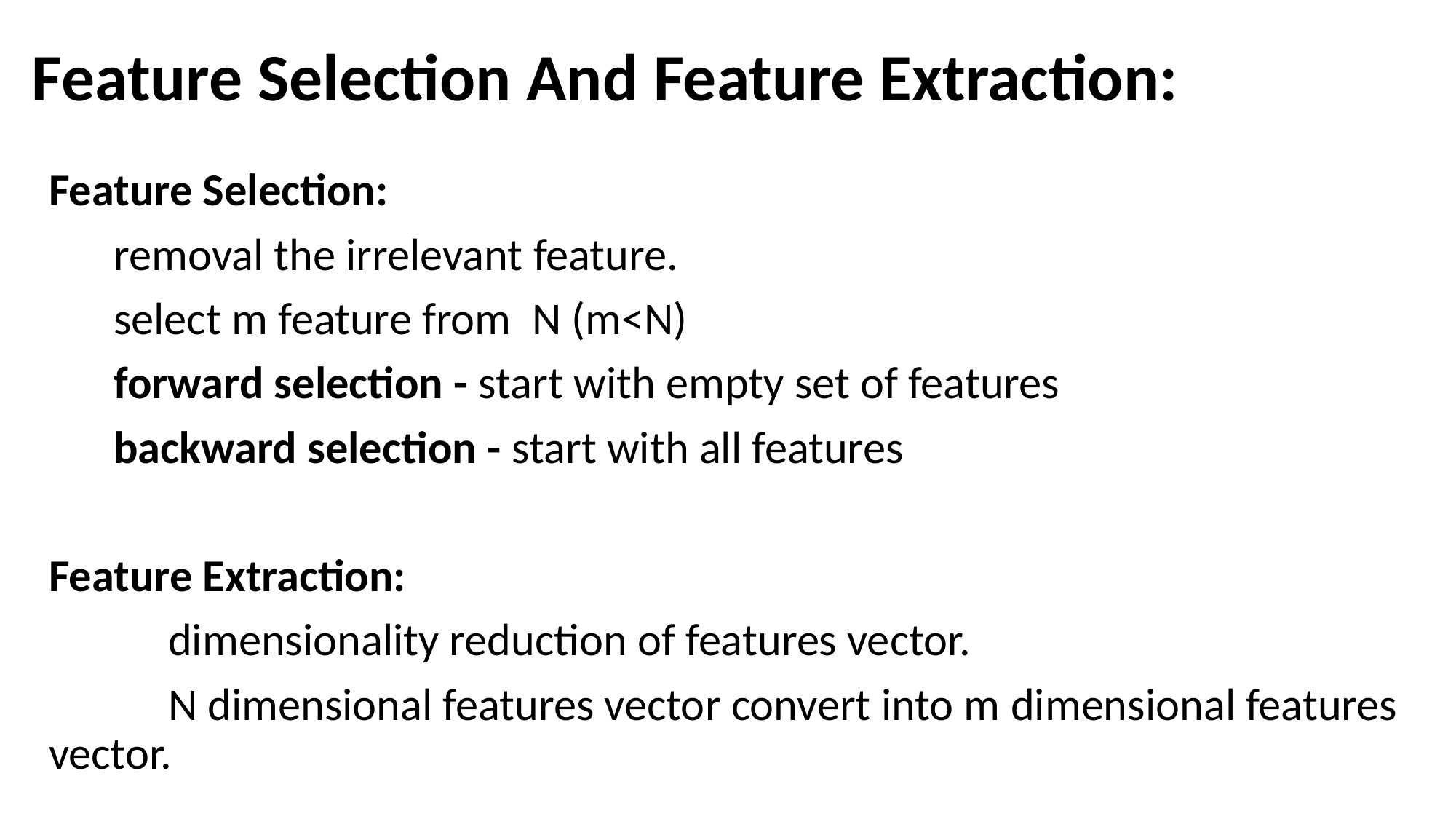

# Feature Selection And Feature Extraction:
Feature Selection:
 removal the irrelevant feature.
 select m feature from  N (m<N)
 forward selection - start with empty set of features
 backward selection - start with all features

Feature Extraction:
	 dimensionality reduction of features vector.
	 N dimensional features vector convert into m dimensional features vector.